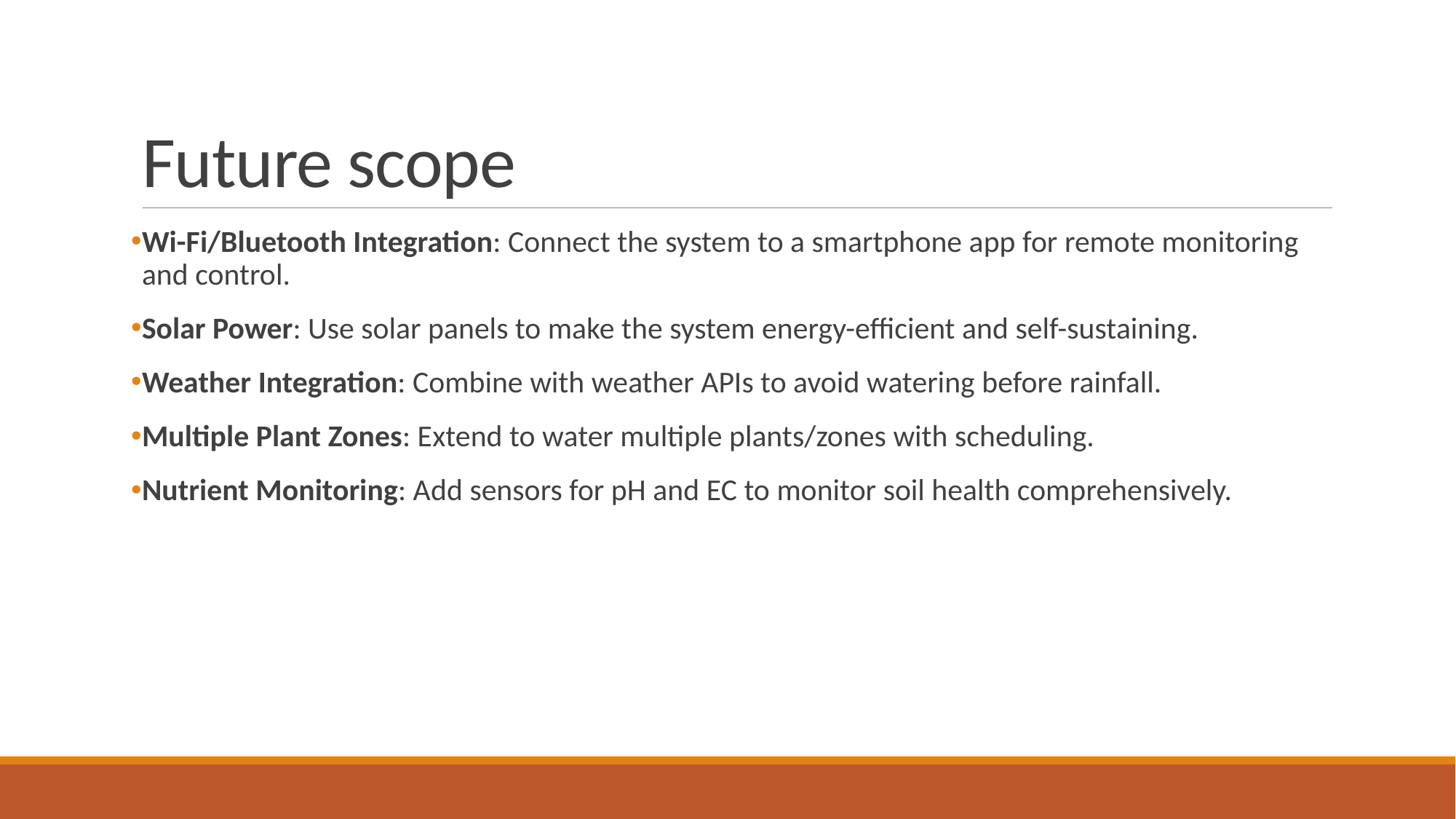

# Future scope
Wi-Fi/Bluetooth Integration: Connect the system to a smartphone app for remote monitoring and control.
Solar Power: Use solar panels to make the system energy-efficient and self-sustaining.
Weather Integration: Combine with weather APIs to avoid watering before rainfall.
Multiple Plant Zones: Extend to water multiple plants/zones with scheduling.
Nutrient Monitoring: Add sensors for pH and EC to monitor soil health comprehensively.